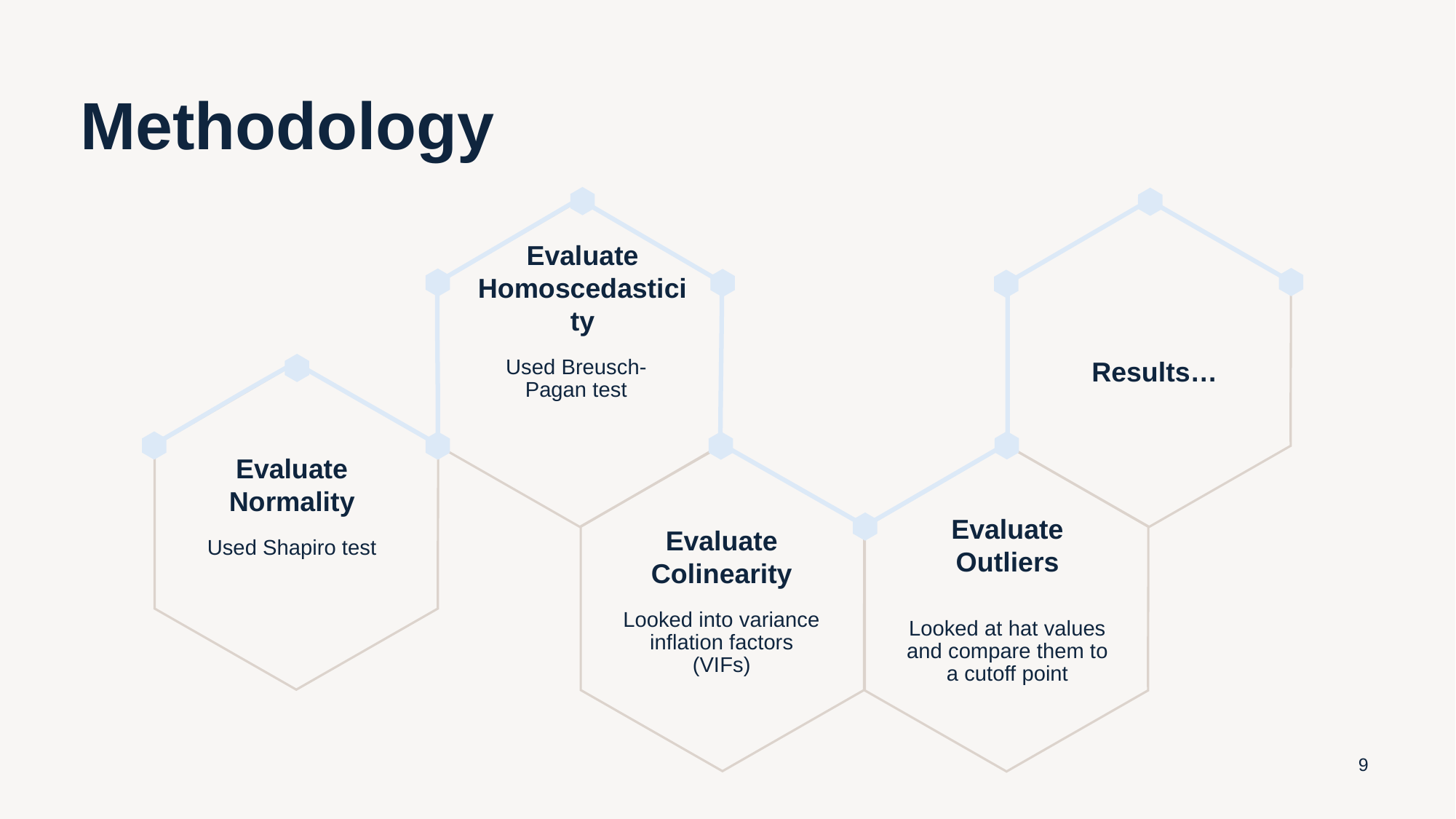

# Methodology
Evaluate Homoscedasticity
Results…
Used Breusch-Pagan test
Evaluate Normality
Evaluate Outliers
Used Shapiro test

Evaluate Colinearity
Looked into variance inflation factors (VIFs)
Looked at hat values and compare them to a cutoff point

9